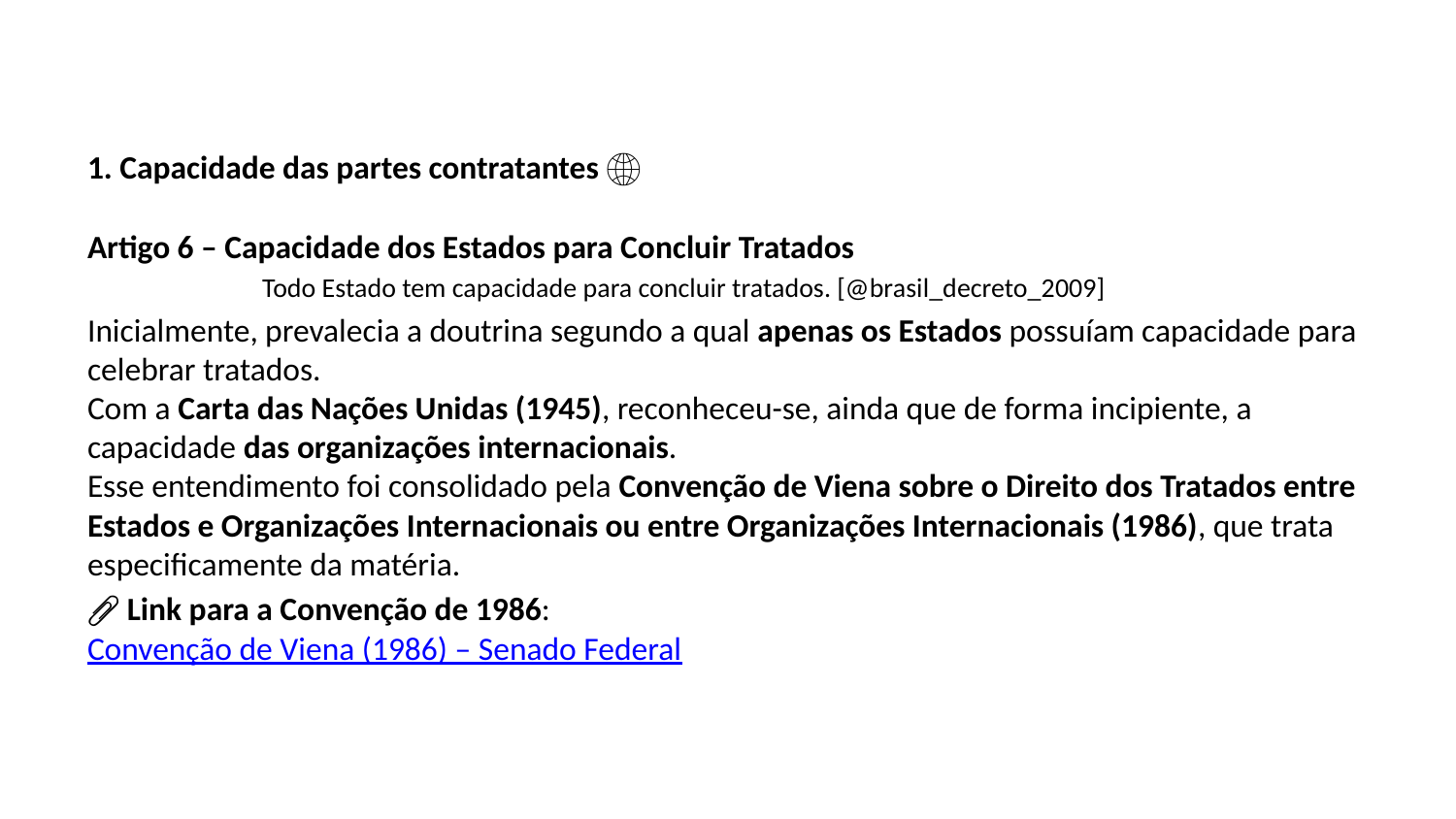

1. Capacidade das partes contratantes 🌐
Artigo 6 – Capacidade dos Estados para Concluir Tratados
Todo Estado tem capacidade para concluir tratados. [@brasil_decreto_2009]
Inicialmente, prevalecia a doutrina segundo a qual apenas os Estados possuíam capacidade para celebrar tratados.
Com a Carta das Nações Unidas (1945), reconheceu-se, ainda que de forma incipiente, a capacidade das organizações internacionais.
Esse entendimento foi consolidado pela Convenção de Viena sobre o Direito dos Tratados entre Estados e Organizações Internacionais ou entre Organizações Internacionais (1986), que trata especificamente da matéria.
📎 Link para a Convenção de 1986:
Convenção de Viena (1986) – Senado Federal